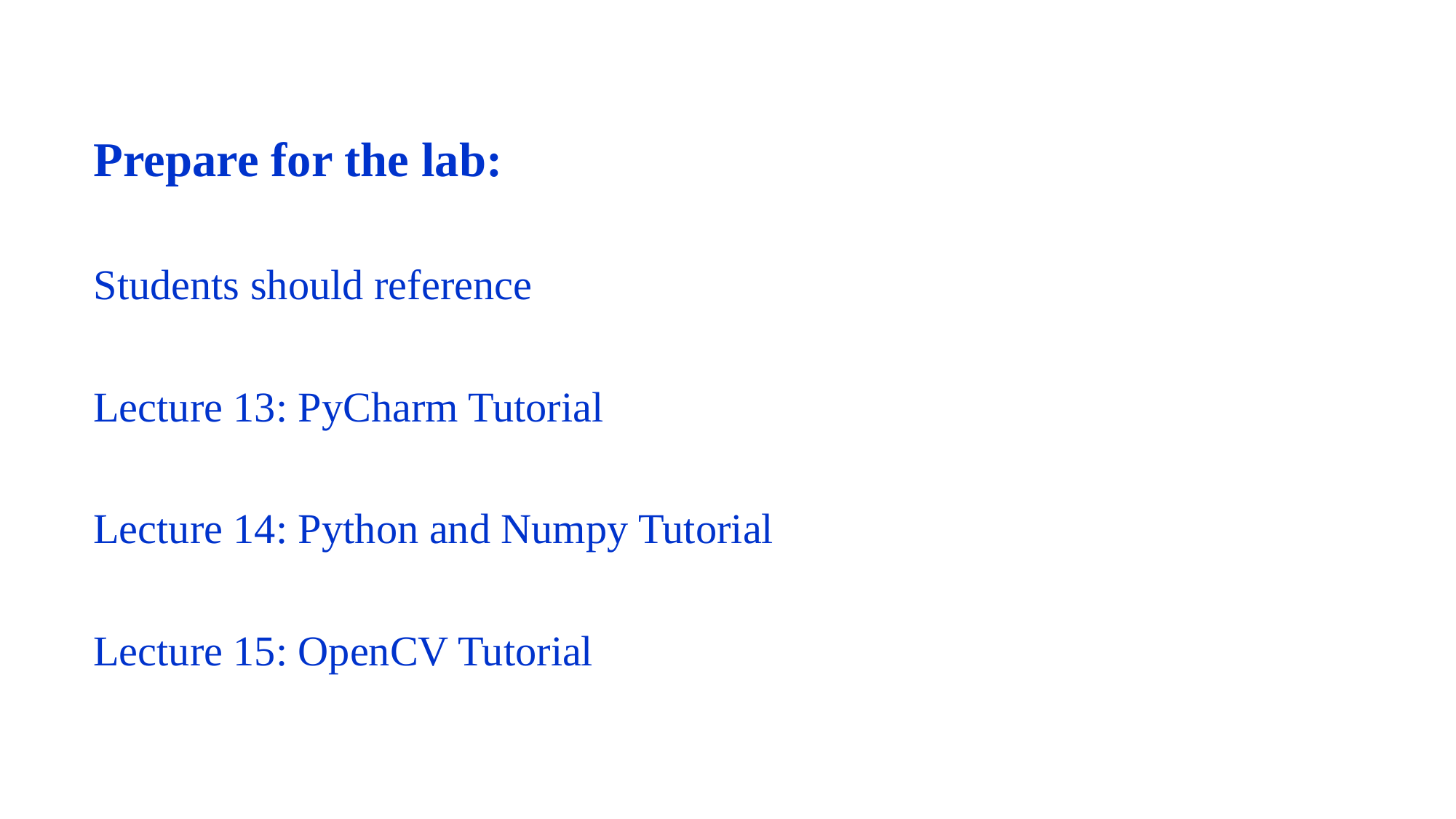

Prepare for the lab:

Students should reference

Lecture 13: PyCharm Tutorial

Lecture 14: Python and Numpy Tutorial

Lecture 15: OpenCV Tutorial